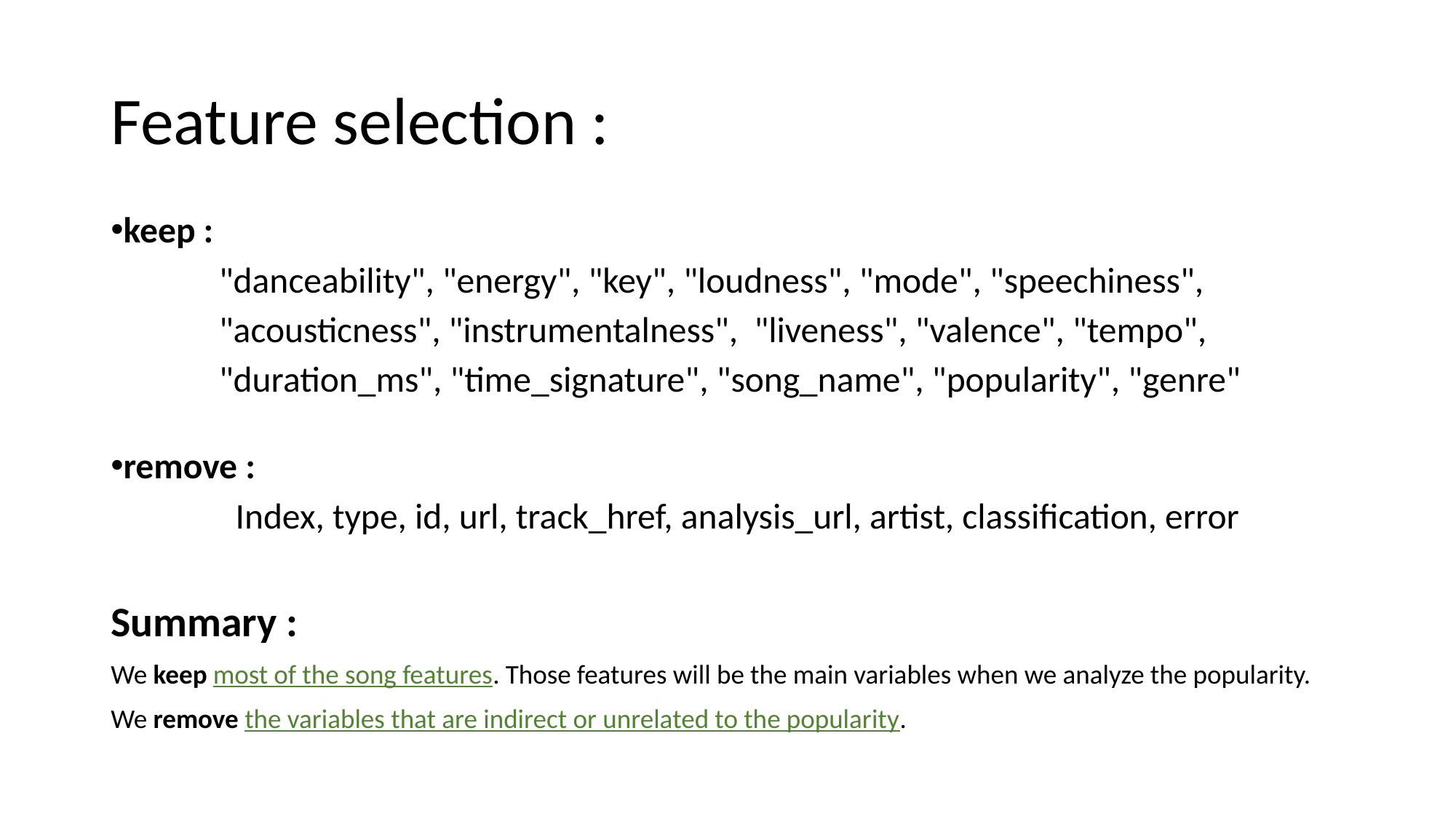

# Feature selection :
keep :
"danceability", "energy", "key", "loudness", "mode", "speechiness", "acousticness", "instrumentalness",  "liveness", "valence", "tempo", "duration_ms", "time_signature", "song_name", "popularity", "genre"

remove :
	  Index, type, id, url, track_href, analysis_url, artist, classification, error

Summary :
We keep most of the song features. Those features will be the main variables when we analyze the popularity.
We remove the variables that are indirect or unrelated to the popularity.